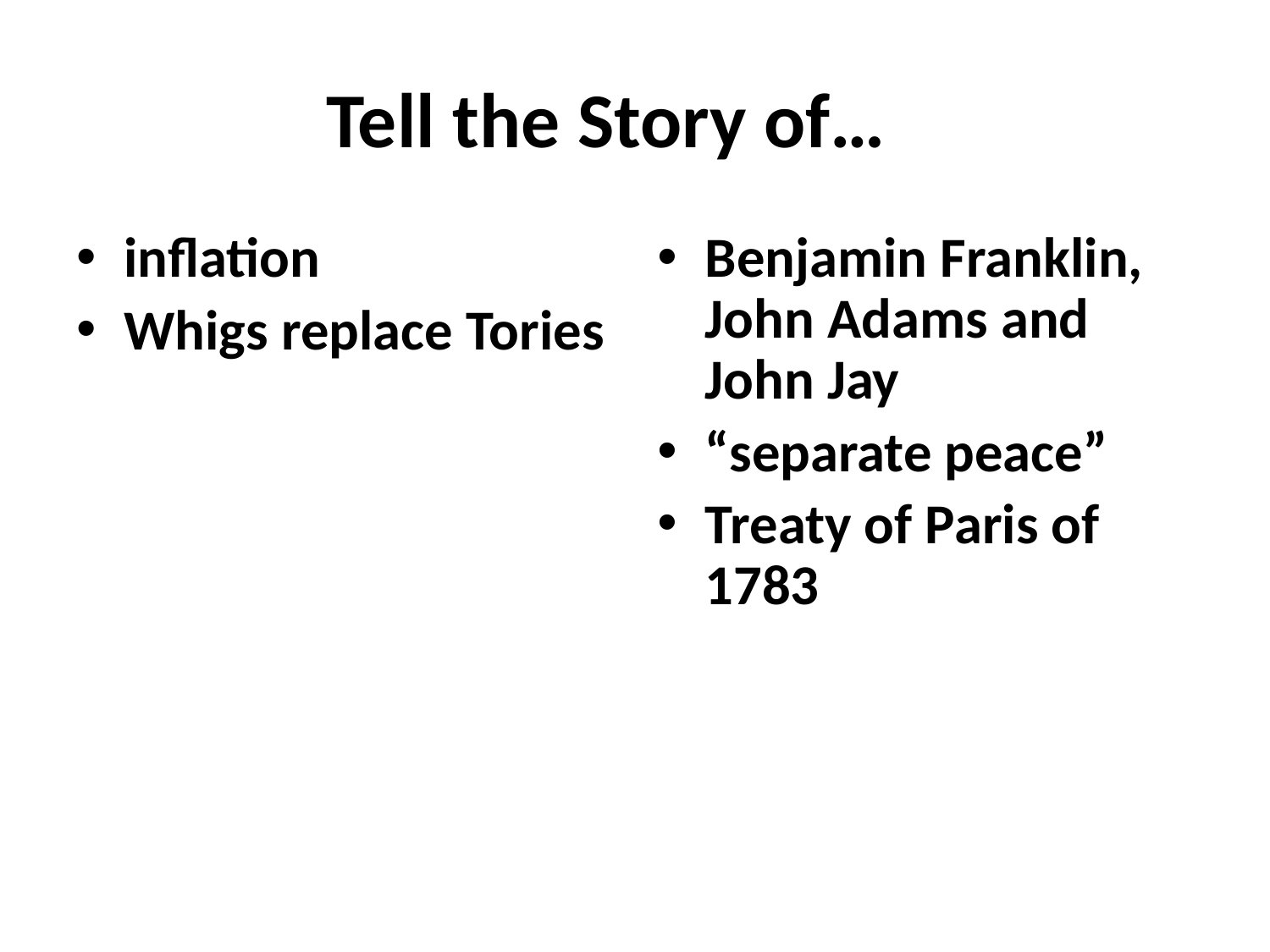

# Tell the Story of…
inflation
Whigs replace Tories

Benjamin Franklin, John Adams and John Jay
“separate peace”
Treaty of Paris of 1783